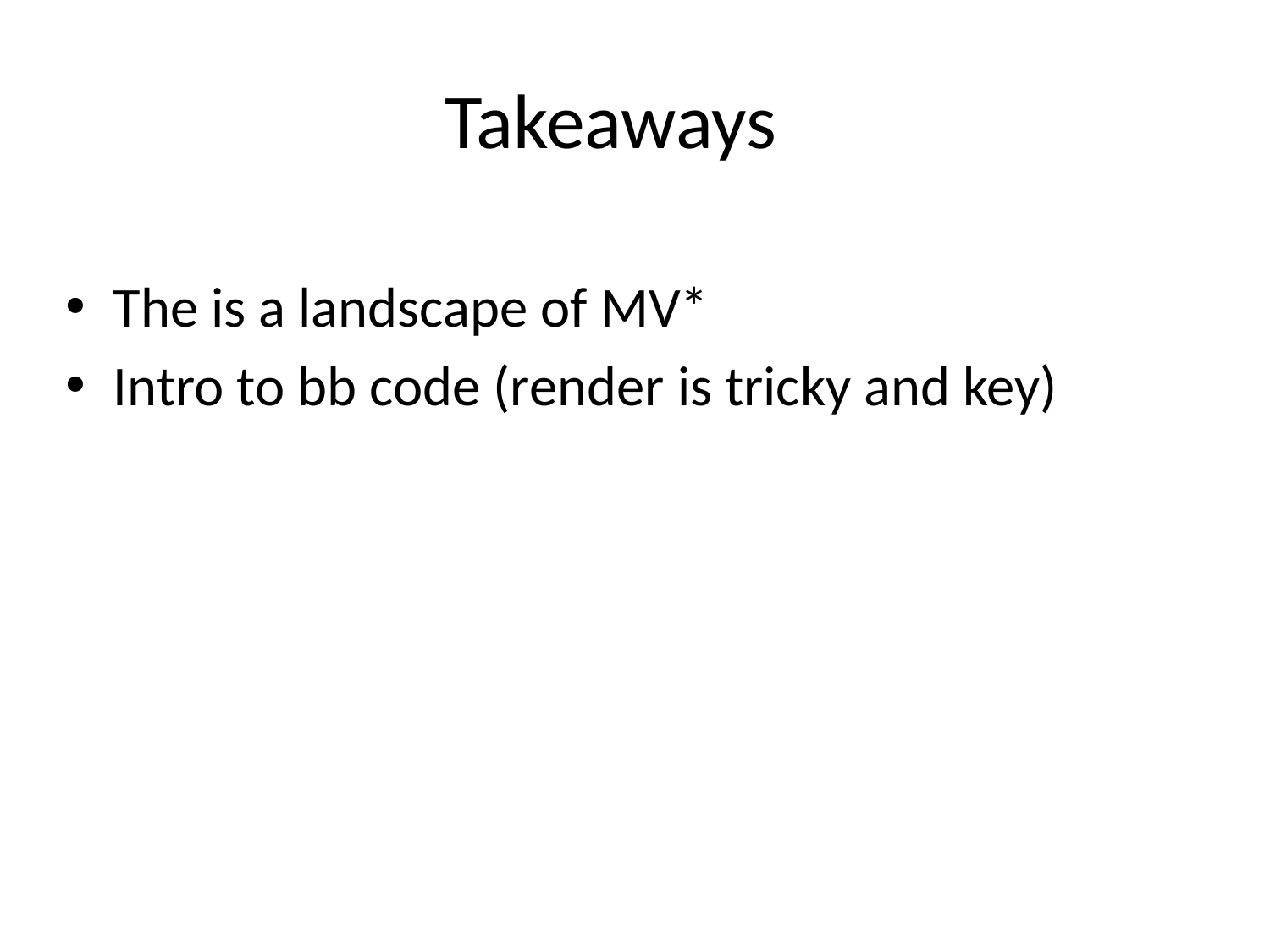

# Takeaways
The is a landscape of MV*
Intro to bb code (render is tricky and key)